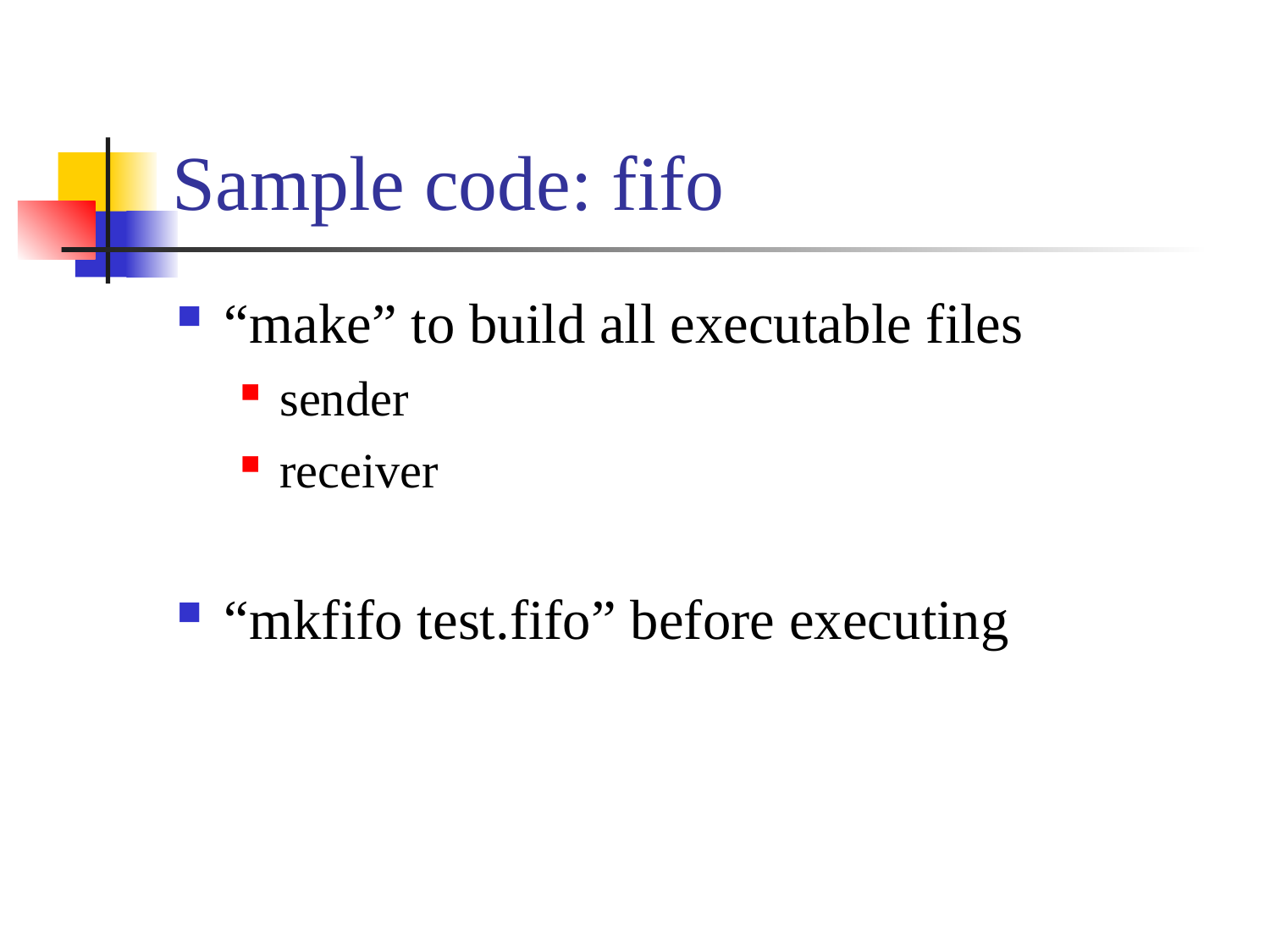

Sample code: fifo
“make” to build all executable files
sender
receiver

“mkfifo test.fifo” before executing